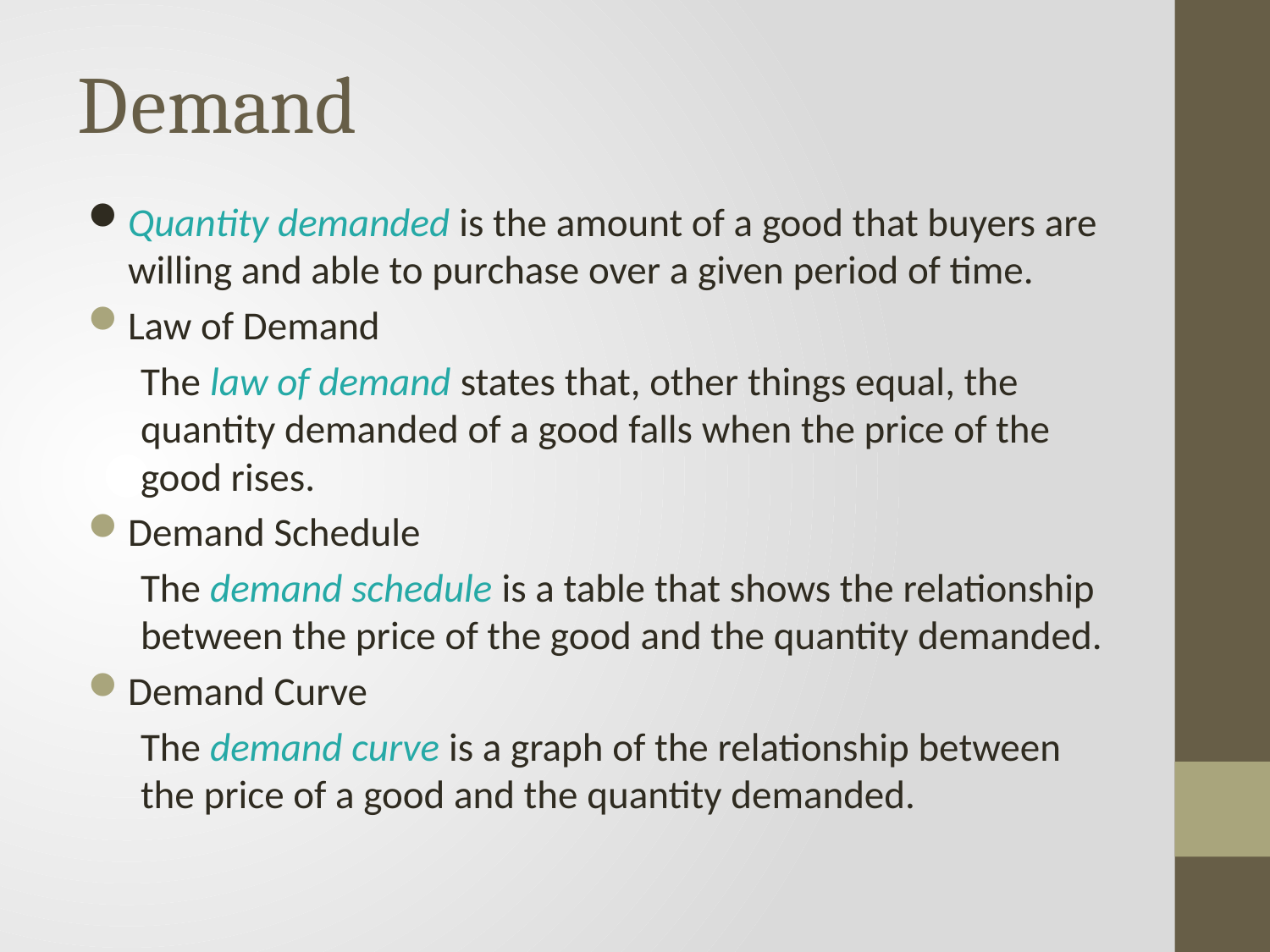

# Demand
Quantity demanded is the amount of a good that buyers are willing and able to purchase over a given period of time.
Law of Demand
The law of demand states that, other things equal, the quantity demanded of a good falls when the price of the good rises.
Demand Schedule
The demand schedule is a table that shows the relationship between the price of the good and the quantity demanded.
Demand Curve
The demand curve is a graph of the relationship between the price of a good and the quantity demanded.